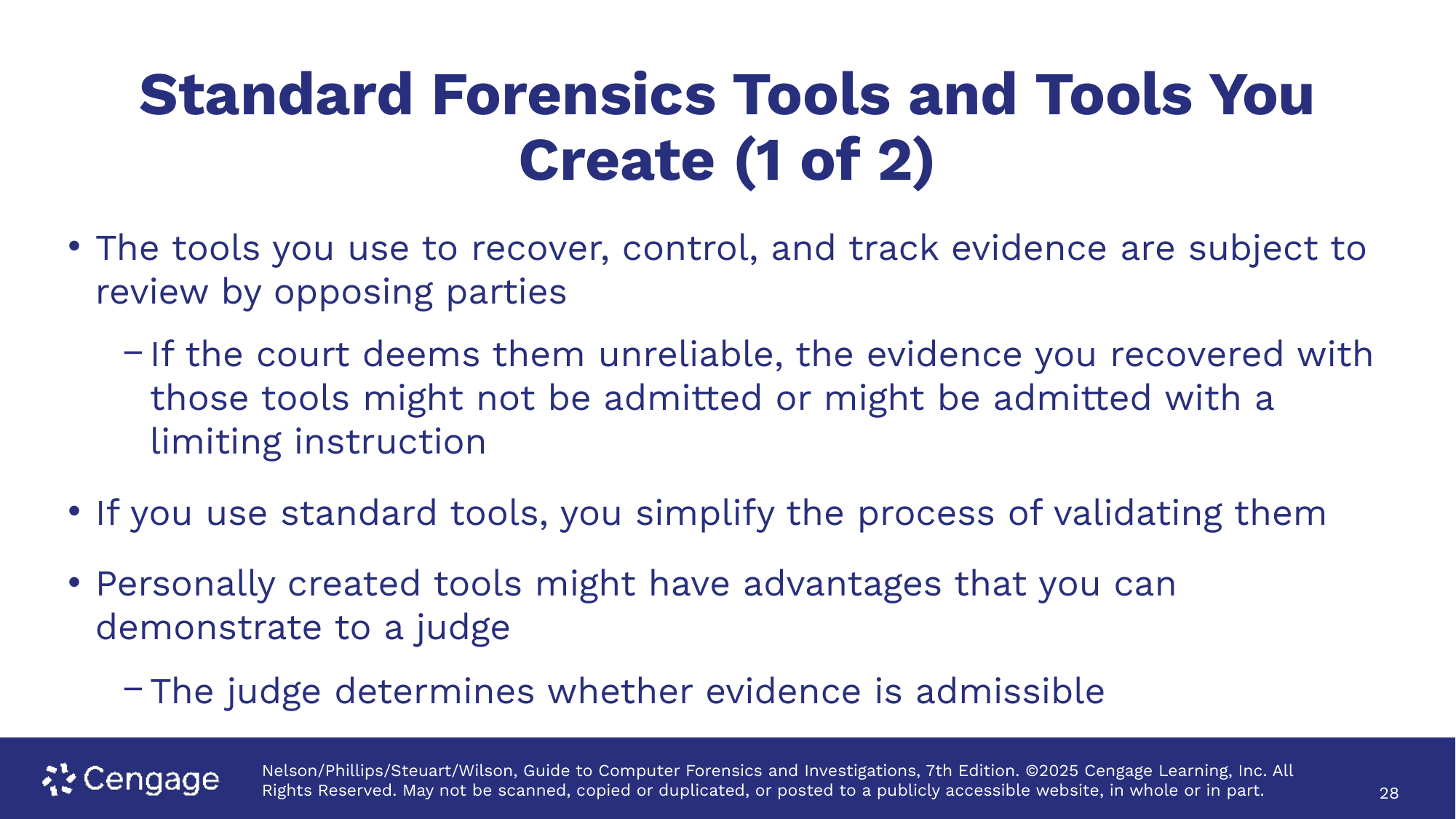

# Standard Forensics Tools and Tools You Create (1 of 2)
The tools you use to recover, control, and track evidence are subject to review by opposing parties
If the court deems them unreliable, the evidence you recovered with those tools might not be admitted or might be admitted with a limiting instruction
If you use standard tools, you simplify the process of validating them
Personally created tools might have advantages that you can demonstrate to a judge
The judge determines whether evidence is admissible